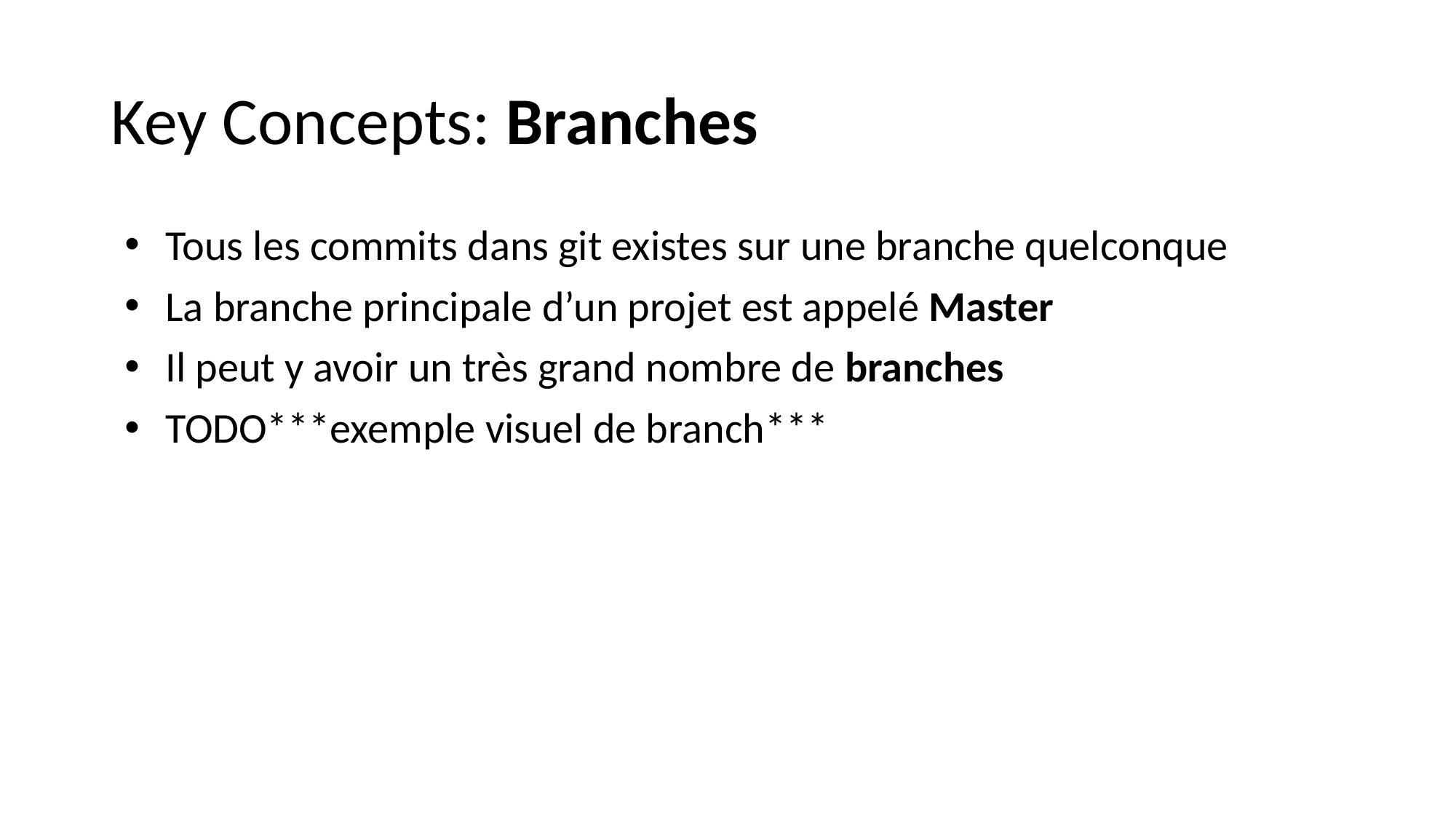

# Key Concepts: Branches
Tous les commits dans git existes sur une branche quelconque
La branche principale d’un projet est appelé Master
Il peut y avoir un très grand nombre de branches
TODO***exemple visuel de branch***